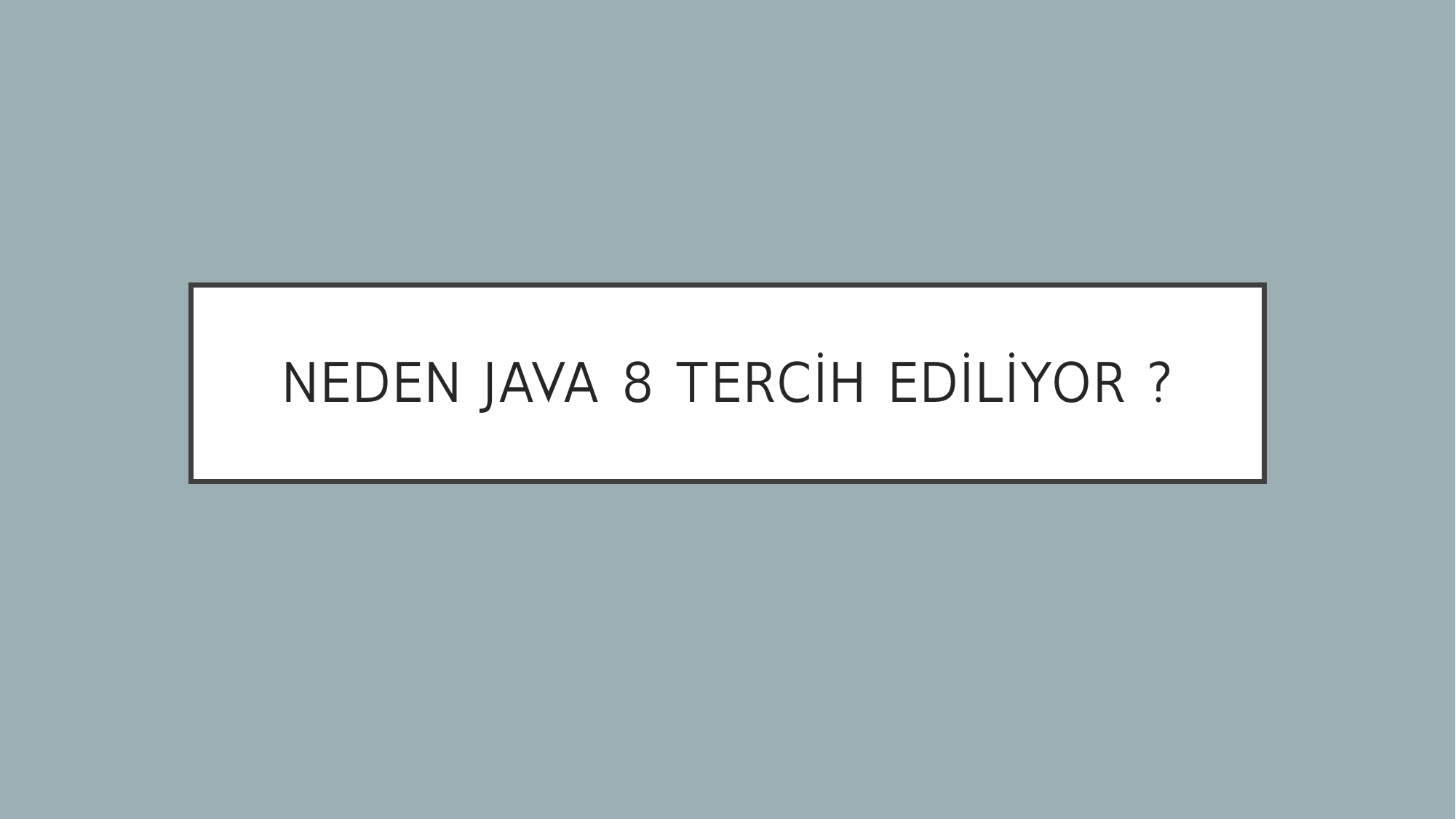

# Neden Java 8 tercih ediliyor ?